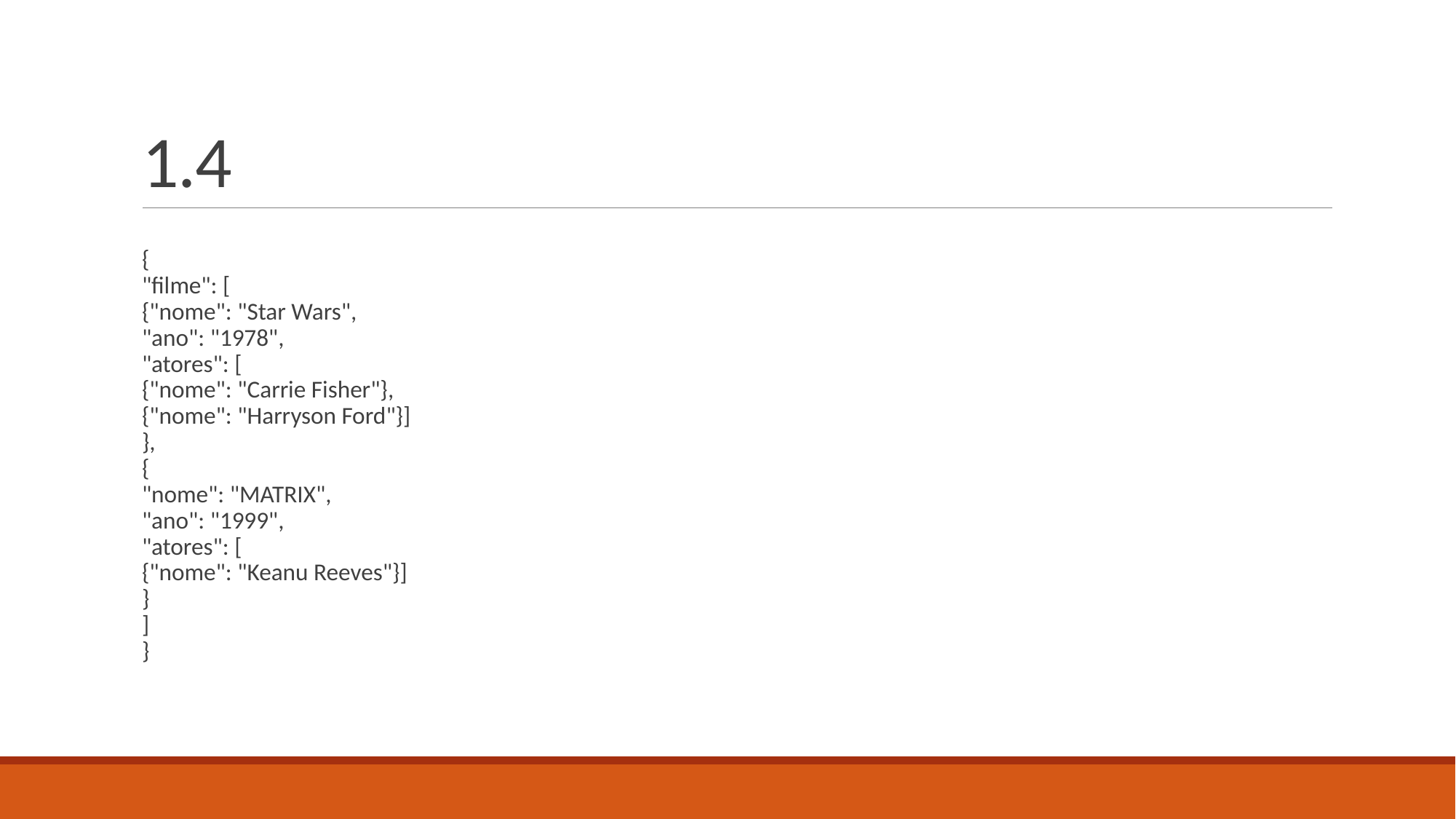

# 1.4

{
"filme": [
{"nome": "Star Wars",
"ano": "1978",
"atores": [
{"nome": "Carrie Fisher"},
{"nome": "Harryson Ford"}]
},
{
"nome": "MATRIX",
"ano": "1999",
"atores": [
{"nome": "Keanu Reeves"}]
}
]
}